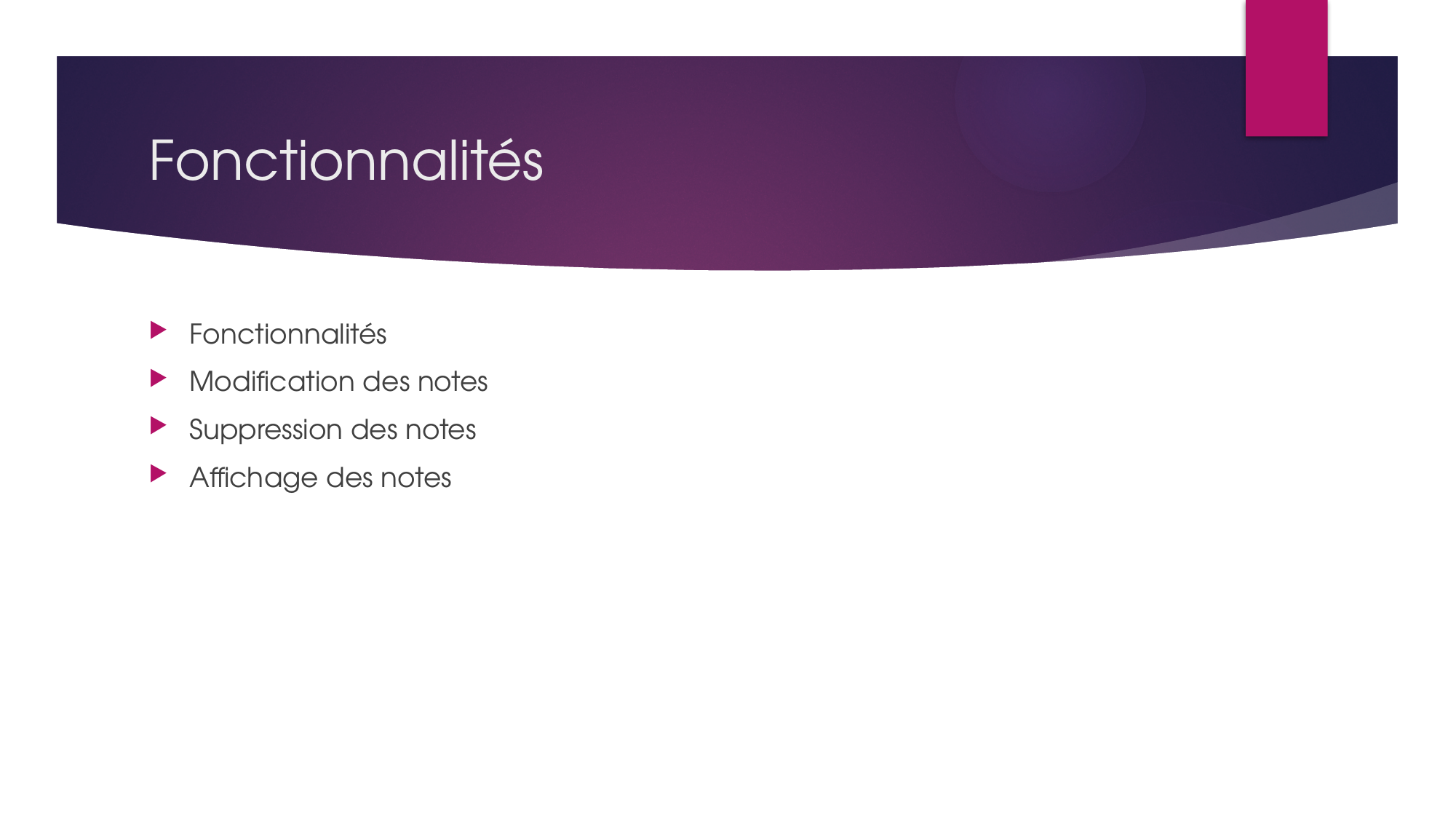

# Fonctionnalités
Fonctionnalités
Modification des notes
Suppression des notes
Affichage des notes